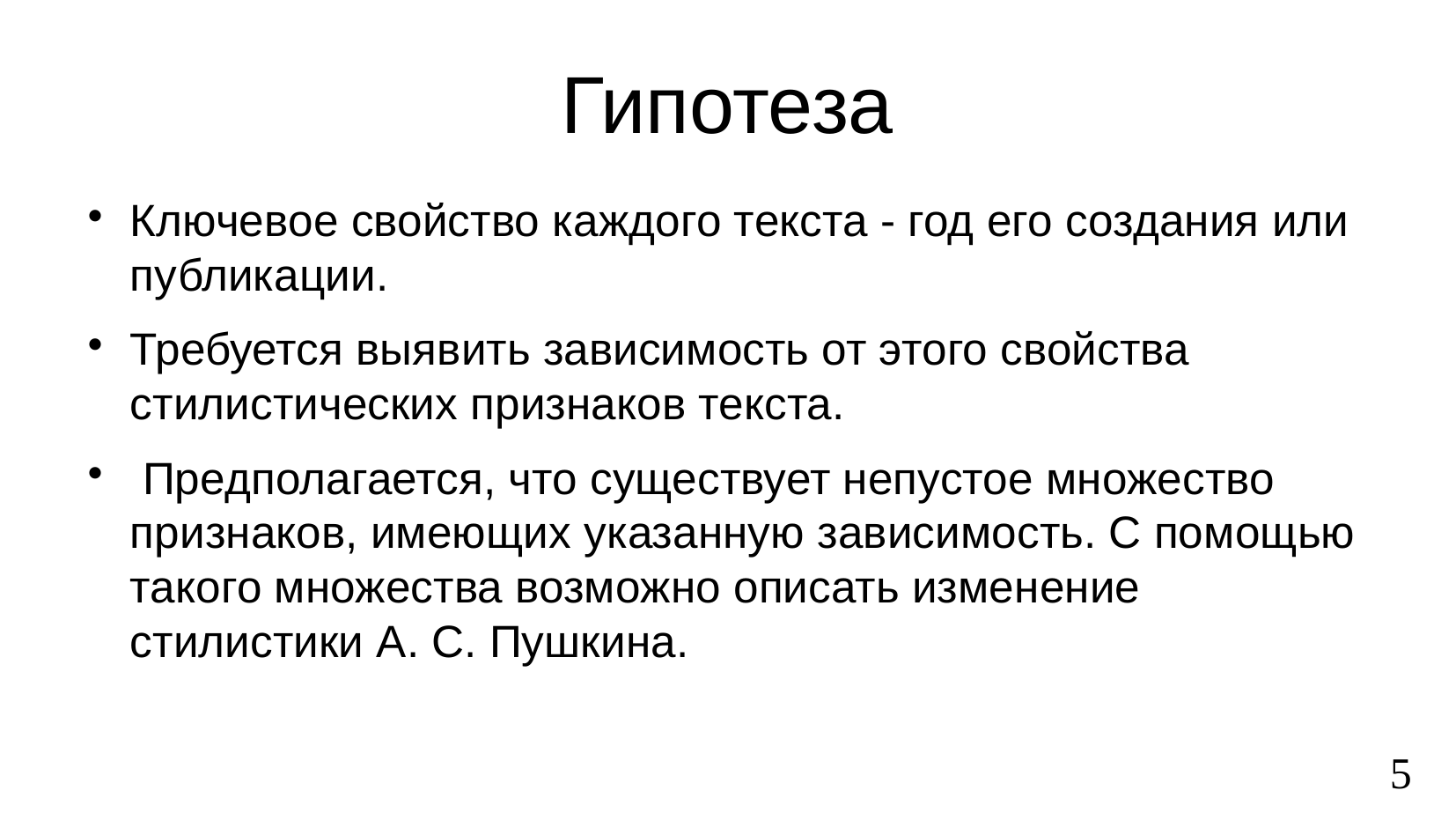

Гипотеза
Ключевое свойство каждого текста - год его создания или публикации.
Требуется выявить зависимость от этого свойства стилистических признаков текста.
 Предполагается, что существует непустое множество признаков, имеющих указанную зависимость. С помощью такого множества возможно описать изменение стилистики А. С. Пушкина.
5